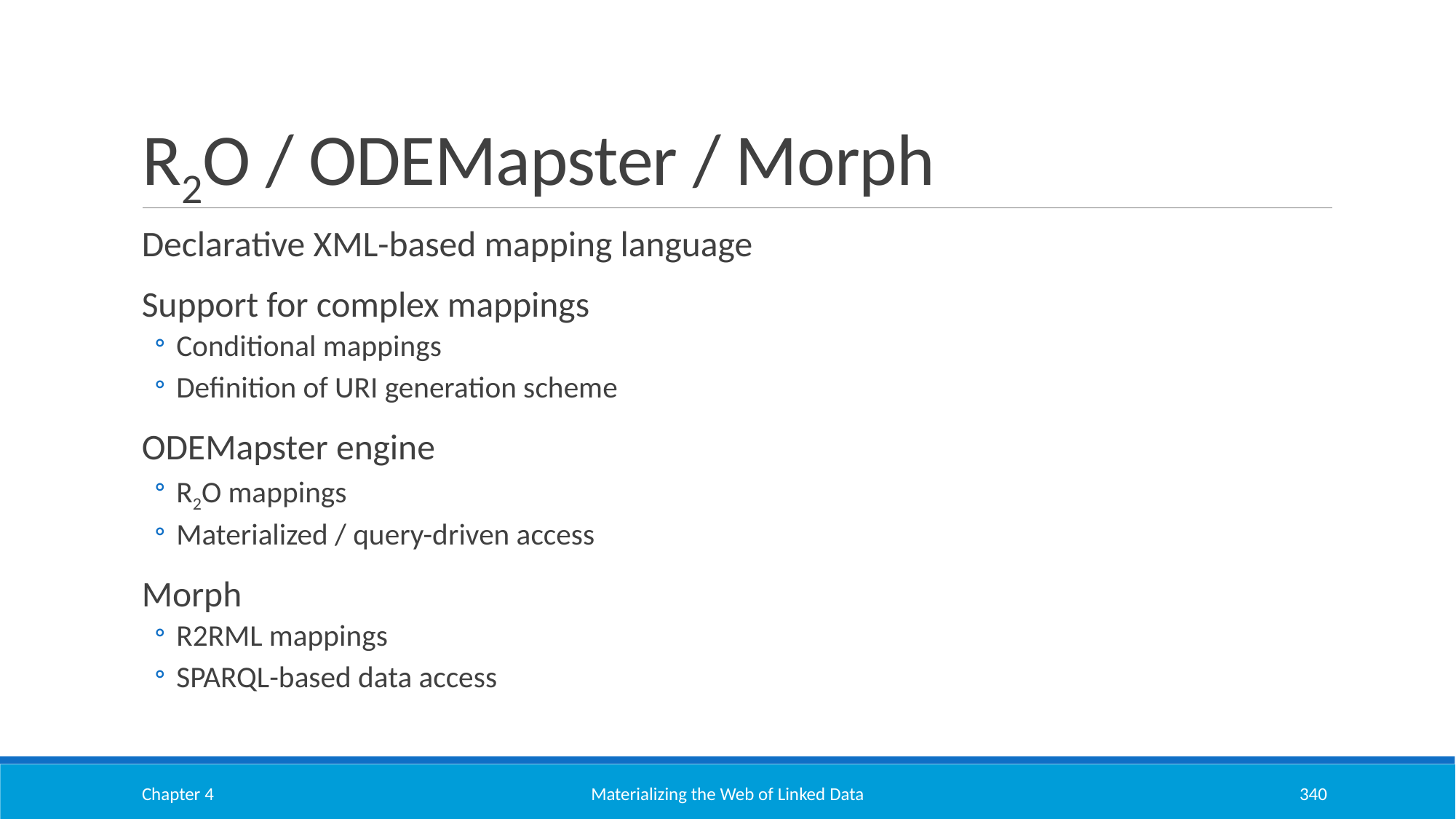

# R2O / ODEMapster / Morph
Declarative XML-based mapping language
Support for complex mappings
Conditional mappings
Definition of URI generation scheme
ODEMapster engine
R2O mappings
Materialized / query-driven access
Morph
R2RML mappings
SPARQL-based data access
Chapter 4
Materializing the Web of Linked Data
340